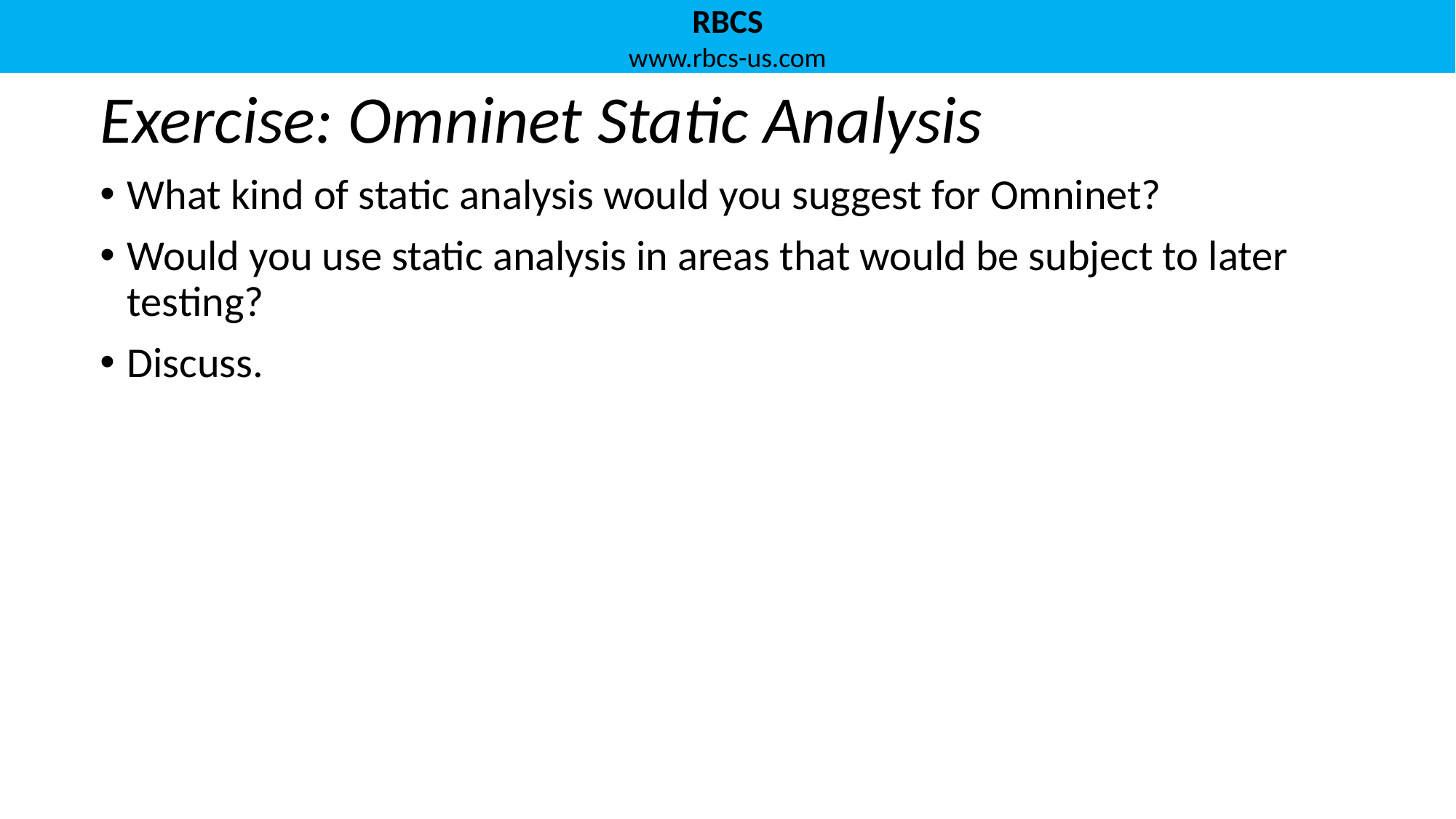

# Exercise: Omninet Static Analysis
What kind of static analysis would you suggest for Omninet?
Would you use static analysis in areas that would be subject to later testing?
Discuss.